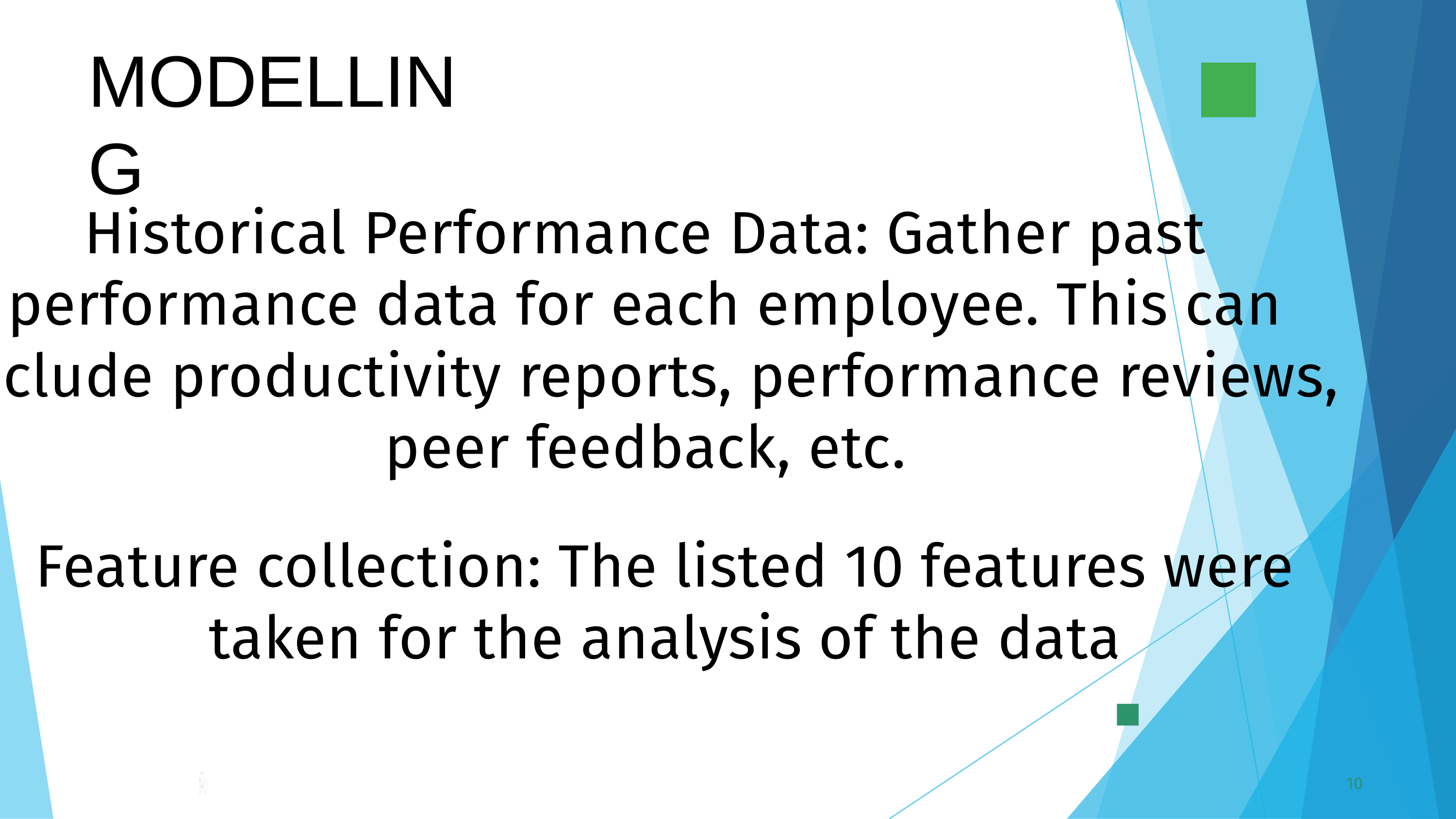

MODELLING

Historical Performance Data: Gather past performance data for each employee. This can include productivity reports, performance reviews, peer feedback, etc.

Feature collection: The listed 10 features were taken for the analysis of the data

10